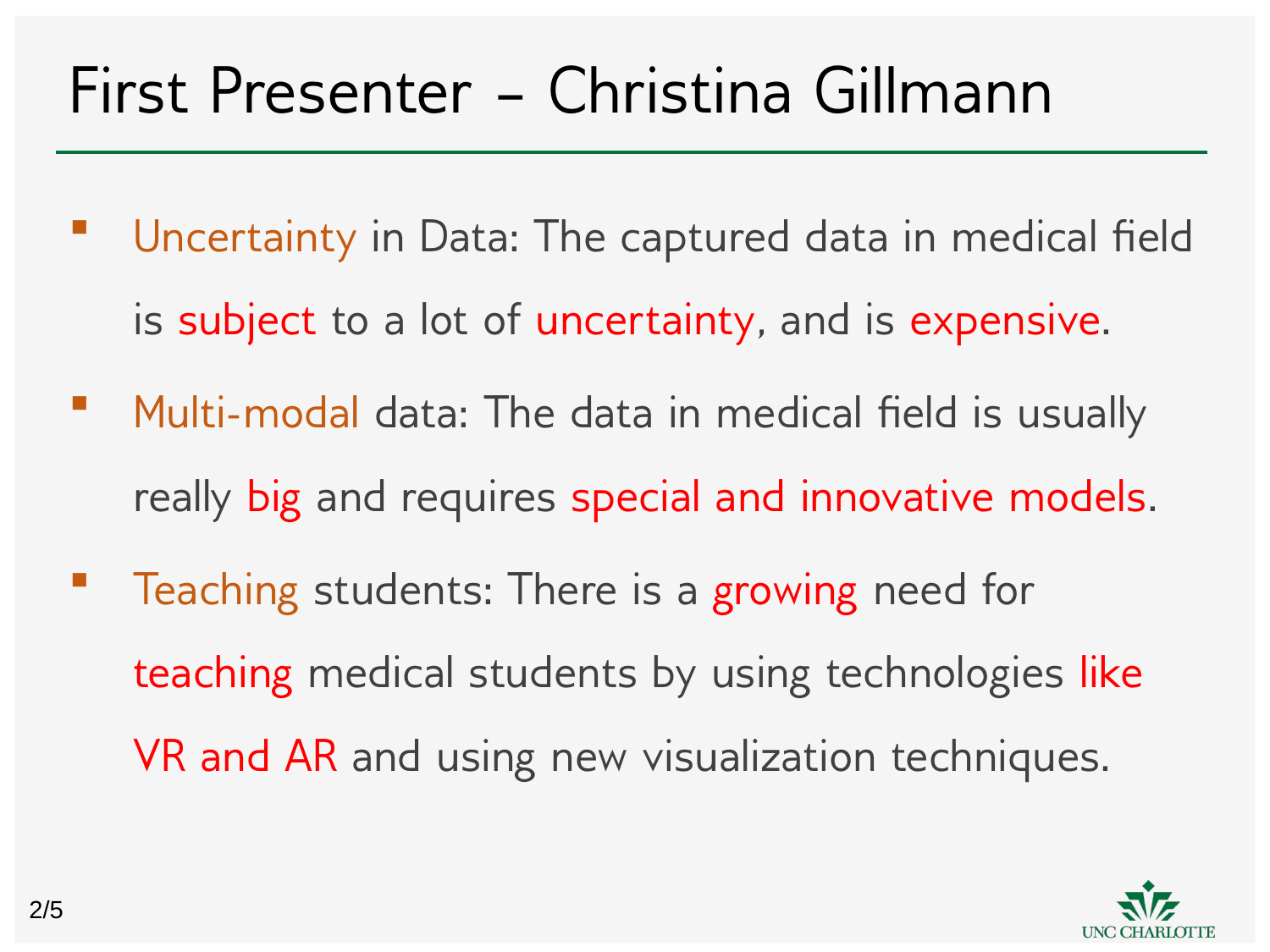

# First Presenter – Christina Gillmann
Uncertainty in Data: The captured data in medical field is subject to a lot of uncertainty, and is expensive.
Multi-modal data: The data in medical field is usually really big and requires special and innovative models.
Teaching students: There is a growing need for teaching medical students by using technologies like VR and AR and using new visualization techniques.